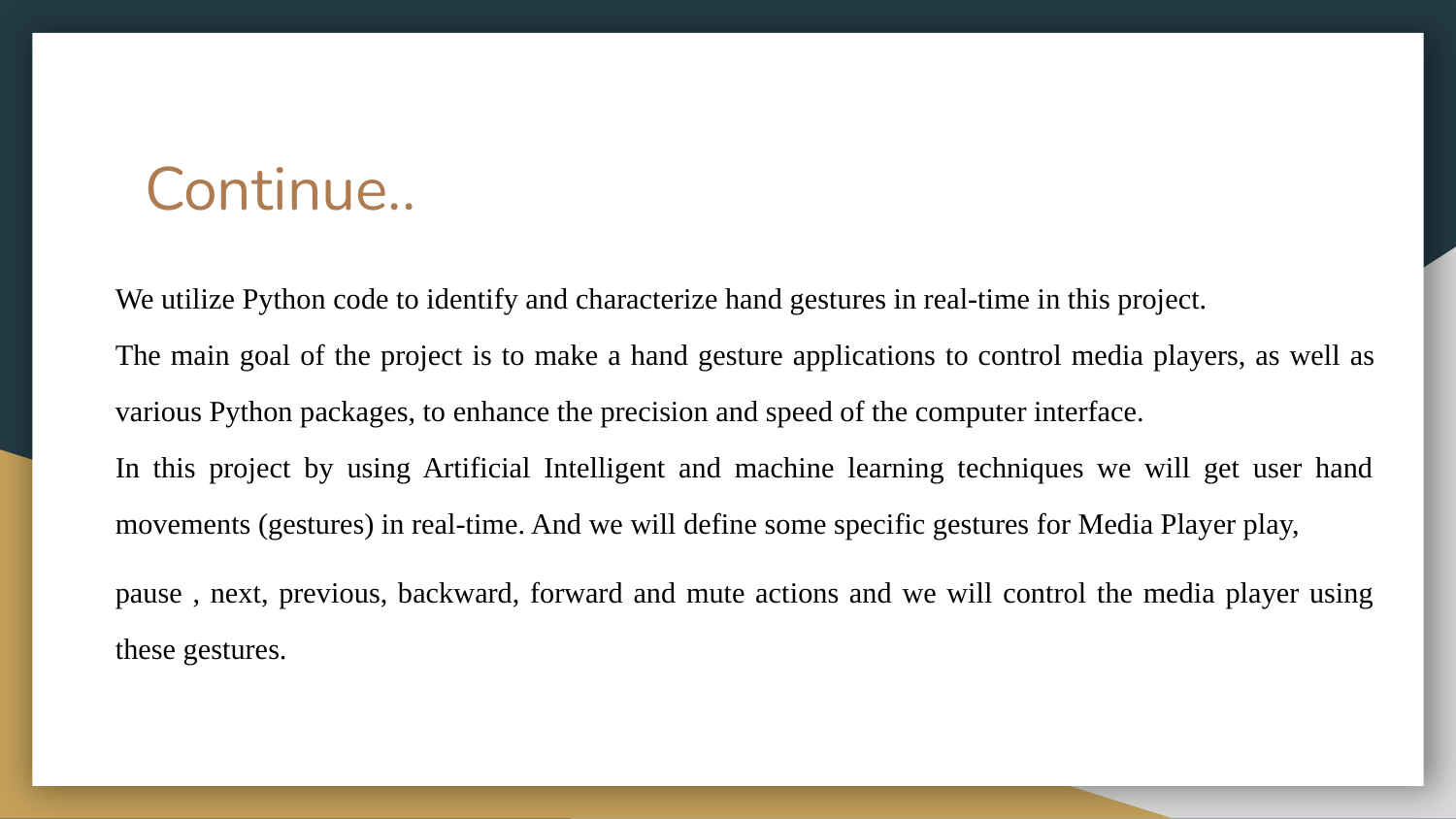

# Continue..
We utilize Python code to identify and characterize hand gestures in real-time in this project.
The main goal of the project is to make a hand gesture applications to control media players, as well as various Python packages, to enhance the precision and speed of the computer interface.
In this project by using Artificial Intelligent and machine learning techniques we will get user hand movements (gestures) in real-time. And we will define some specific gestures for Media Player play,
pause , next, previous, backward, forward and mute actions and we will control the media player using these gestures.